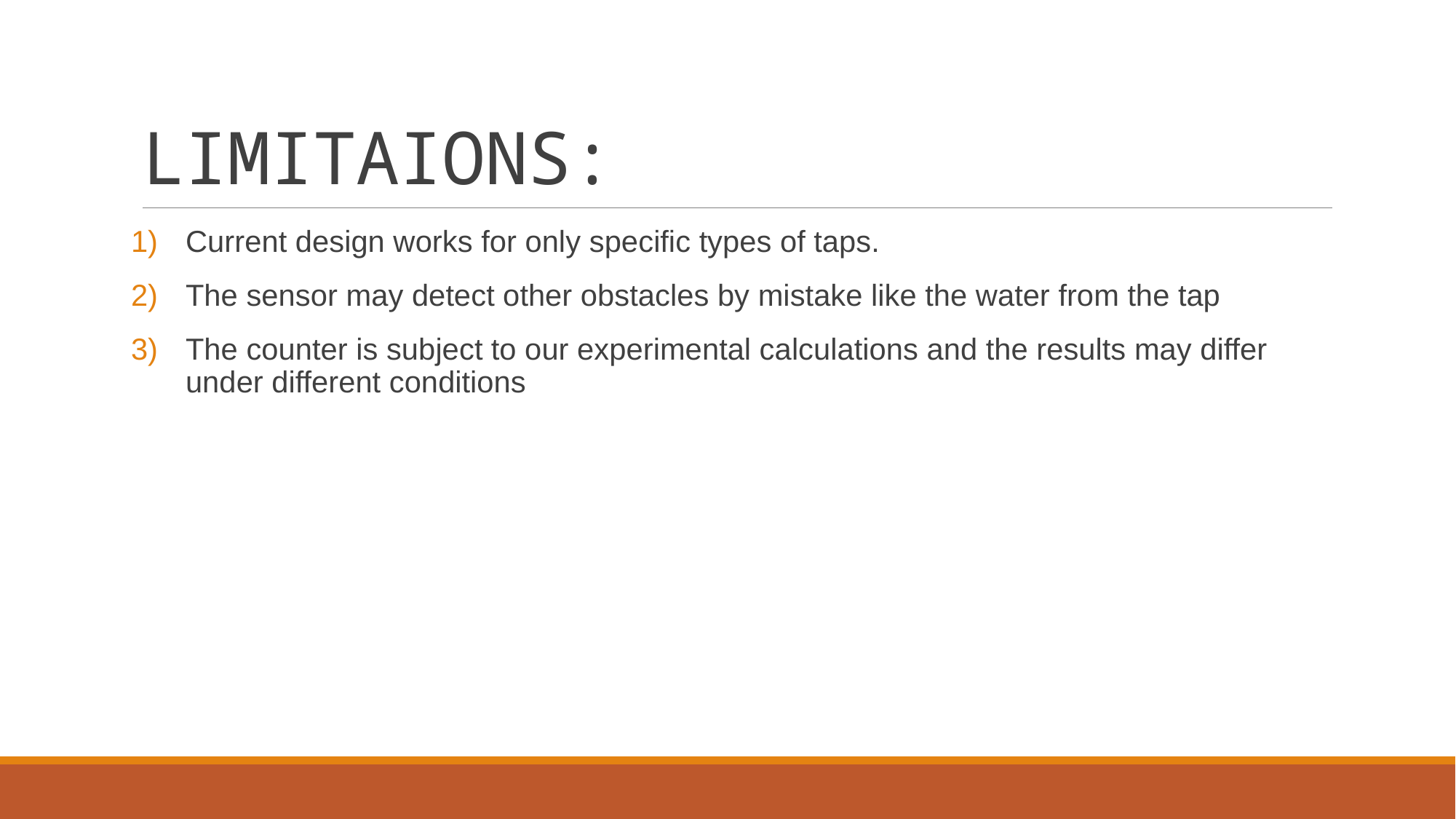

# LIMITAIONS:
Current design works for only specific types of taps.
The sensor may detect other obstacles by mistake like the water from the tap
The counter is subject to our experimental calculations and the results may differ under different conditions